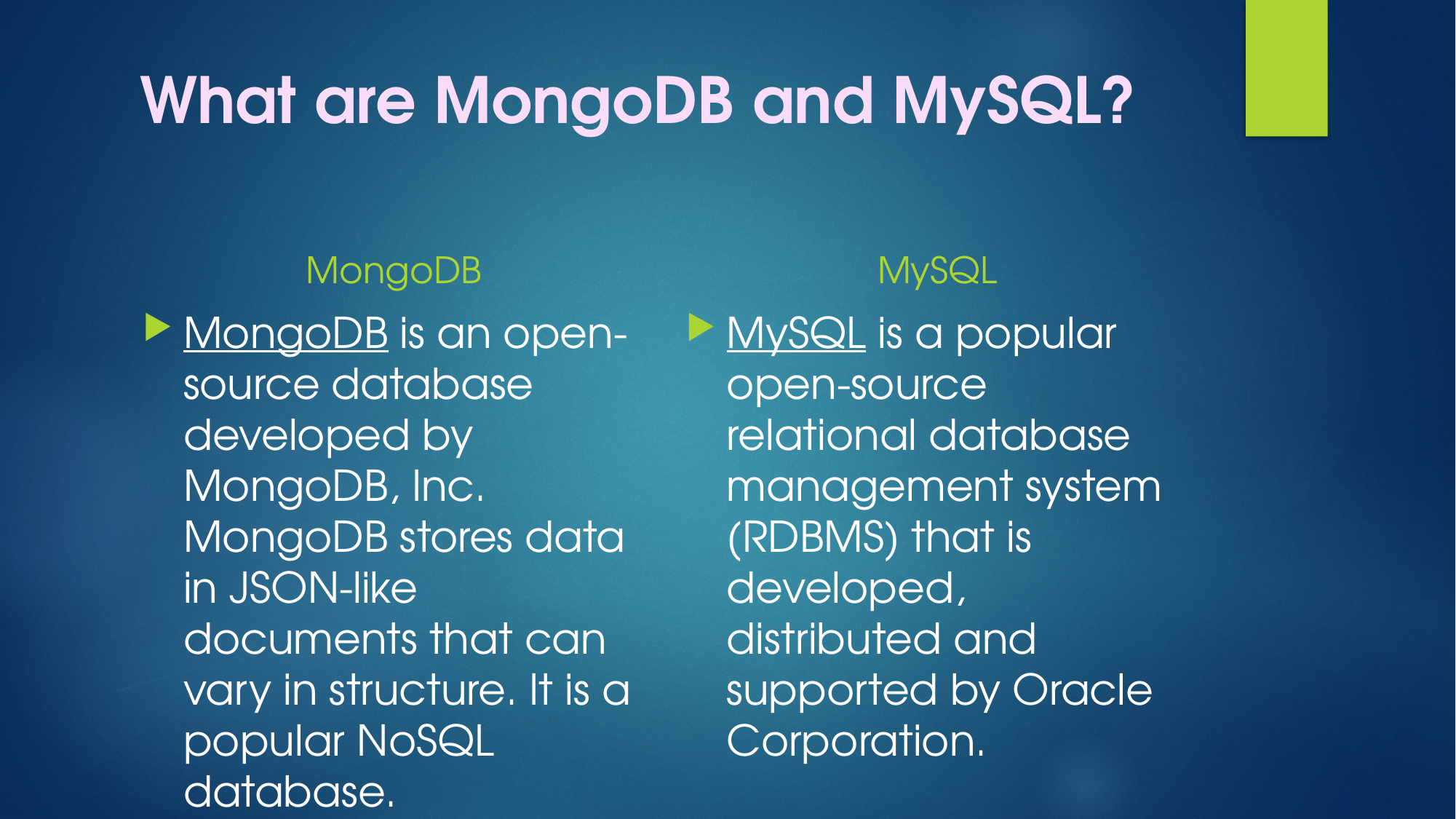

# What are MongoDB and MySQL?
MongoDB
MySQL
MongoDB is an open-source database developed by MongoDB, Inc. MongoDB stores data in JSON-like documents that can vary in structure. It is a popular NoSQL database.
MySQL is a popular open-source relational database management system (RDBMS) that is developed, distributed and supported by Oracle Corporation.